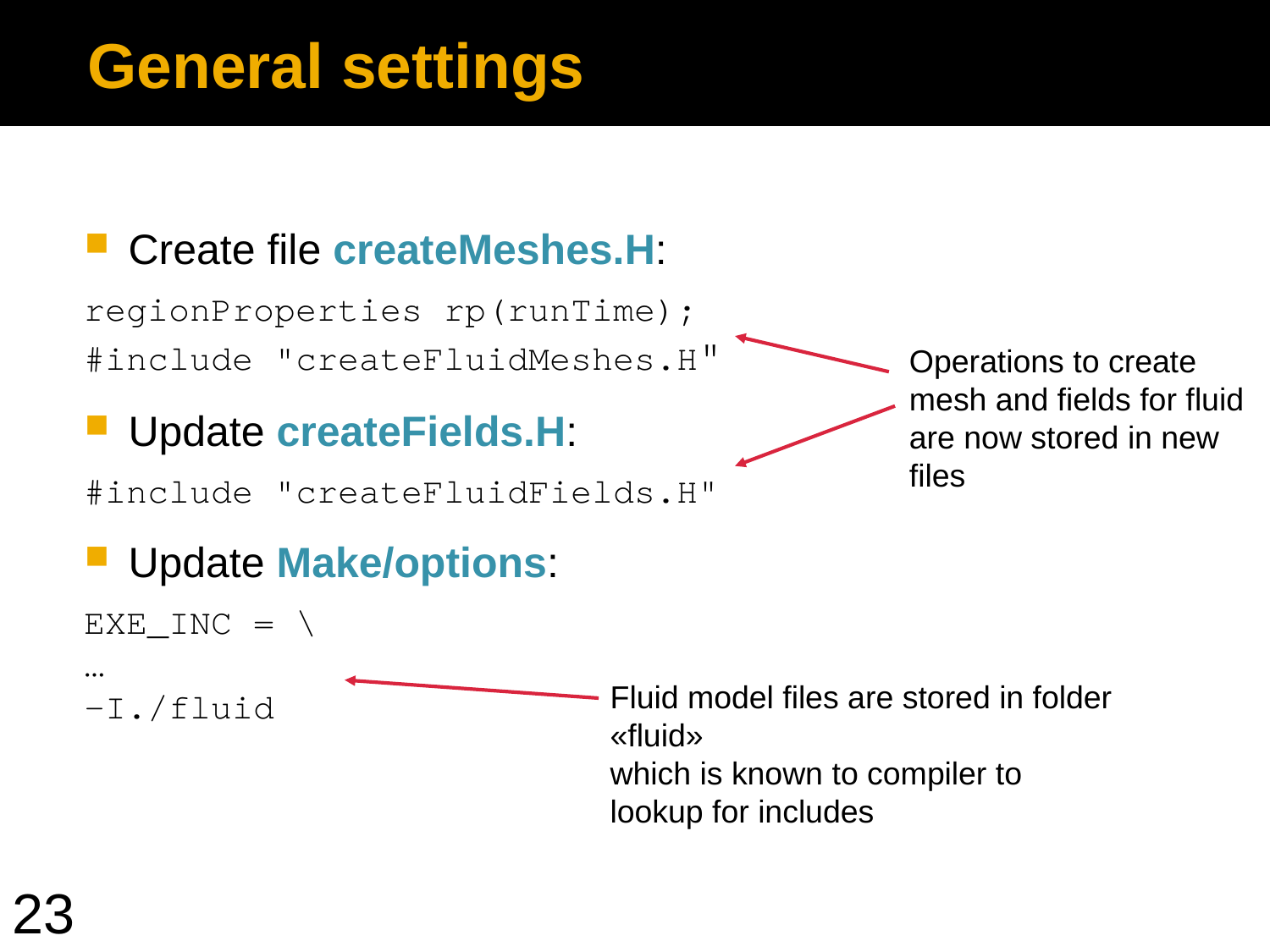

# General settings

Create file createMeshes.H:

regionProperties rp(runTime);
#include "createFluidMeshes.H"

Update createFields.H:

#include "createFluidFields.H"

Update Make/options:

EXE_INC = \
…
-I./fluid

Operations to create mesh and fields for fluid are now stored in new files

Fluid model files are stored in folder «fluid»
which is known to compiler to lookup for includes